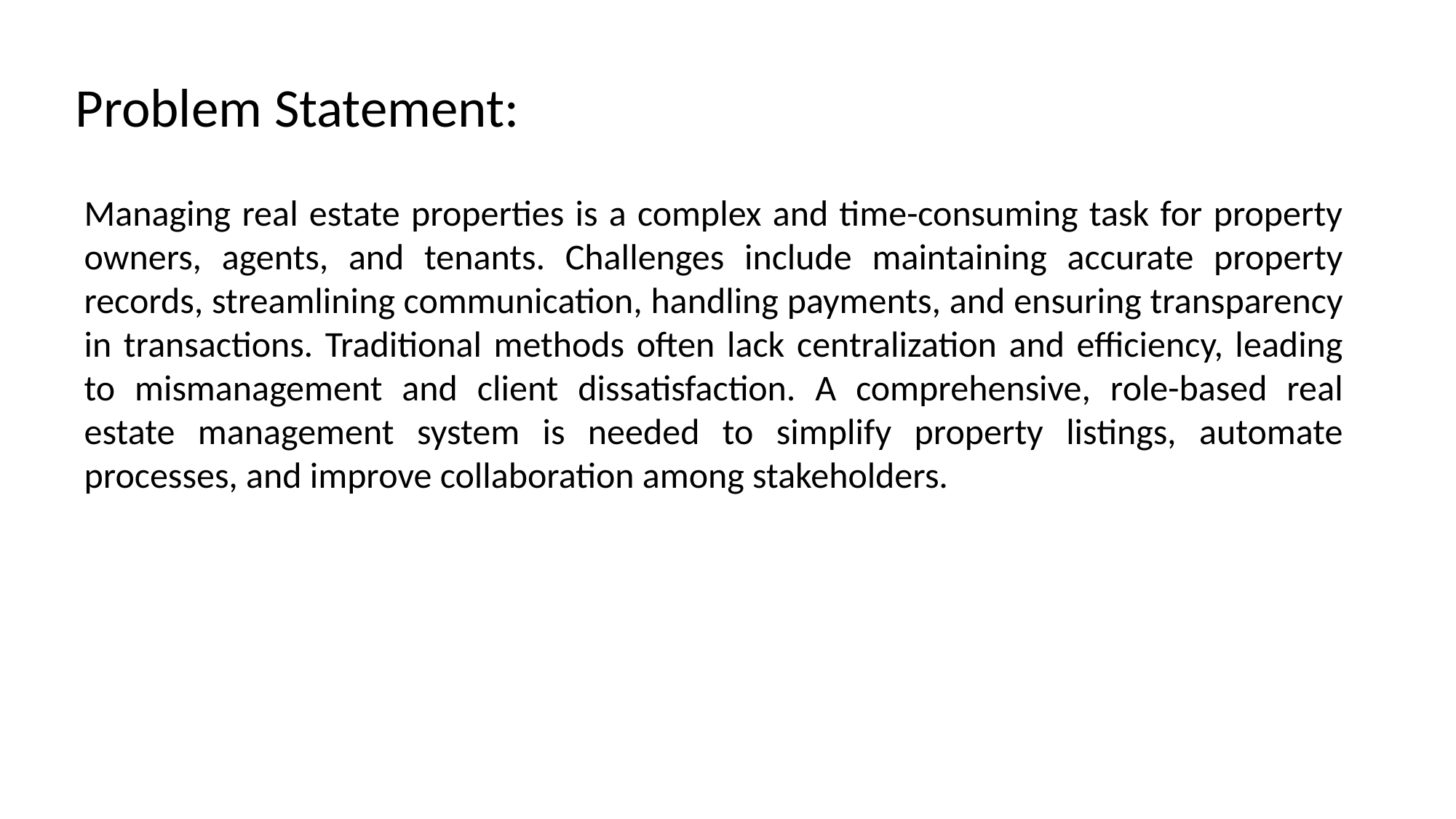

Problem Statement:
Managing real estate properties is a complex and time-consuming task for property owners, agents, and tenants. Challenges include maintaining accurate property records, streamlining communication, handling payments, and ensuring transparency in transactions. Traditional methods often lack centralization and efficiency, leading to mismanagement and client dissatisfaction. A comprehensive, role-based real estate management system is needed to simplify property listings, automate processes, and improve collaboration among stakeholders.